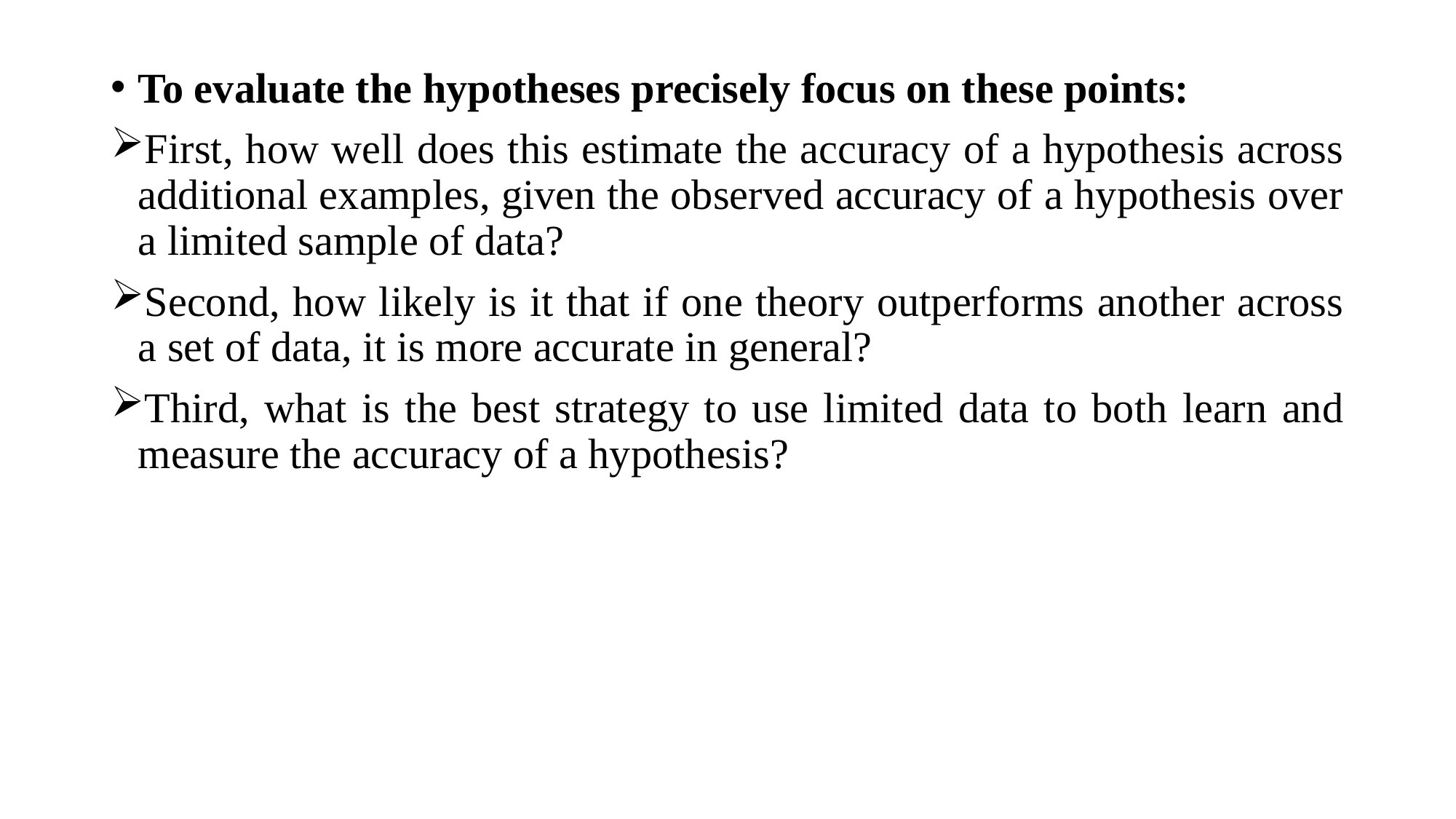

To evaluate the hypotheses precisely focus on these points:
First, how well does this estimate the accuracy of a hypothesis across additional examples, given the observed accuracy of a hypothesis over a limited sample of data?
Second, how likely is it that if one theory outperforms another across a set of data, it is more accurate in general?
Third, what is the best strategy to use limited data to both learn and measure the accuracy of a hypothesis?